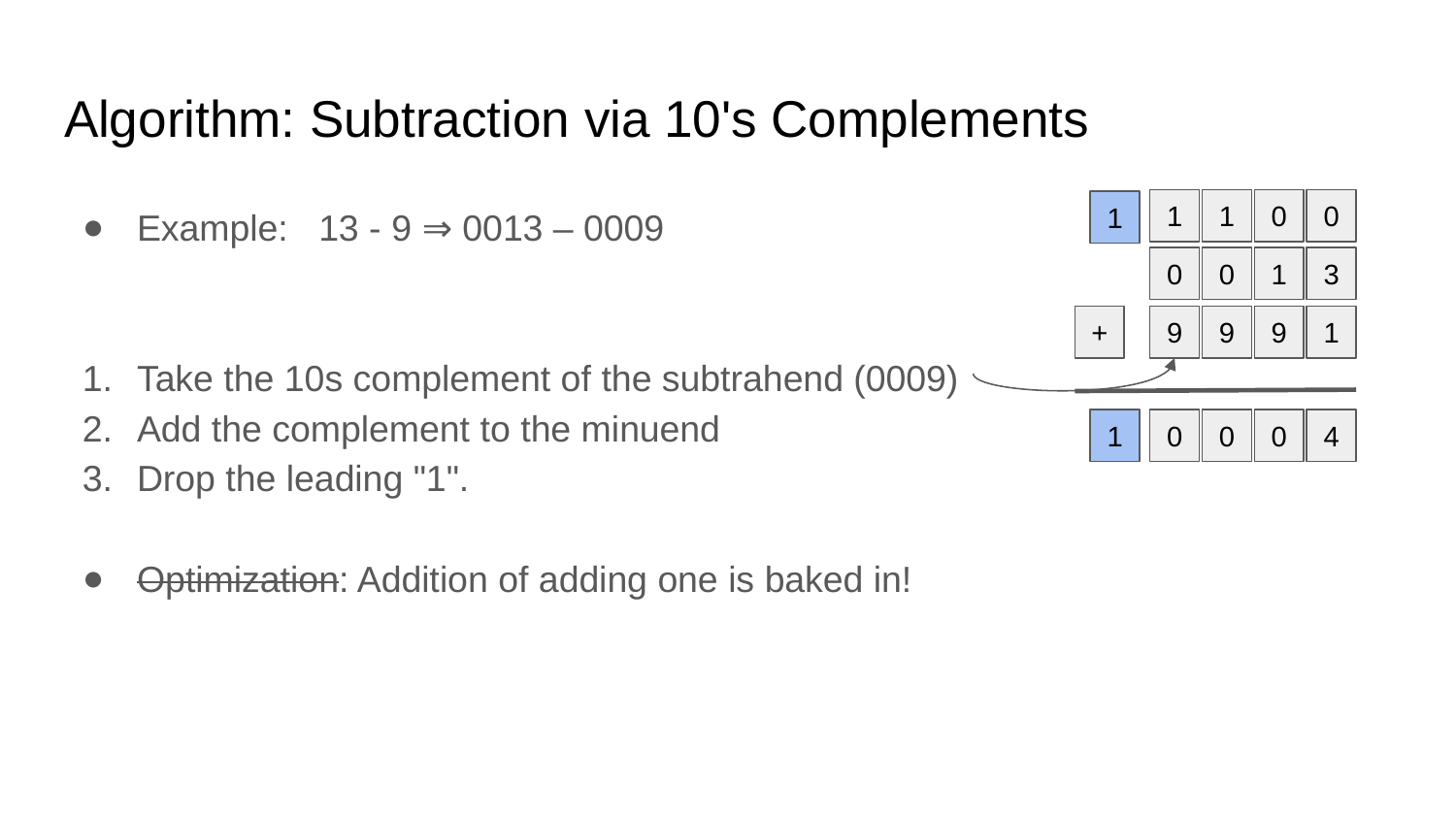

# Algorithm: Subtraction via 10's Complements
Example:   13 - 9 ⇒ 0013 – 0009

Take the 10s complement of the subtrahend (0009)
Add the complement to the minuend
Drop the leading "1".
Optimization: Addition of adding one is baked in!
1
1
0
0
1
0
0
1
3
+
9
9
9
1
0
0
0
4
1